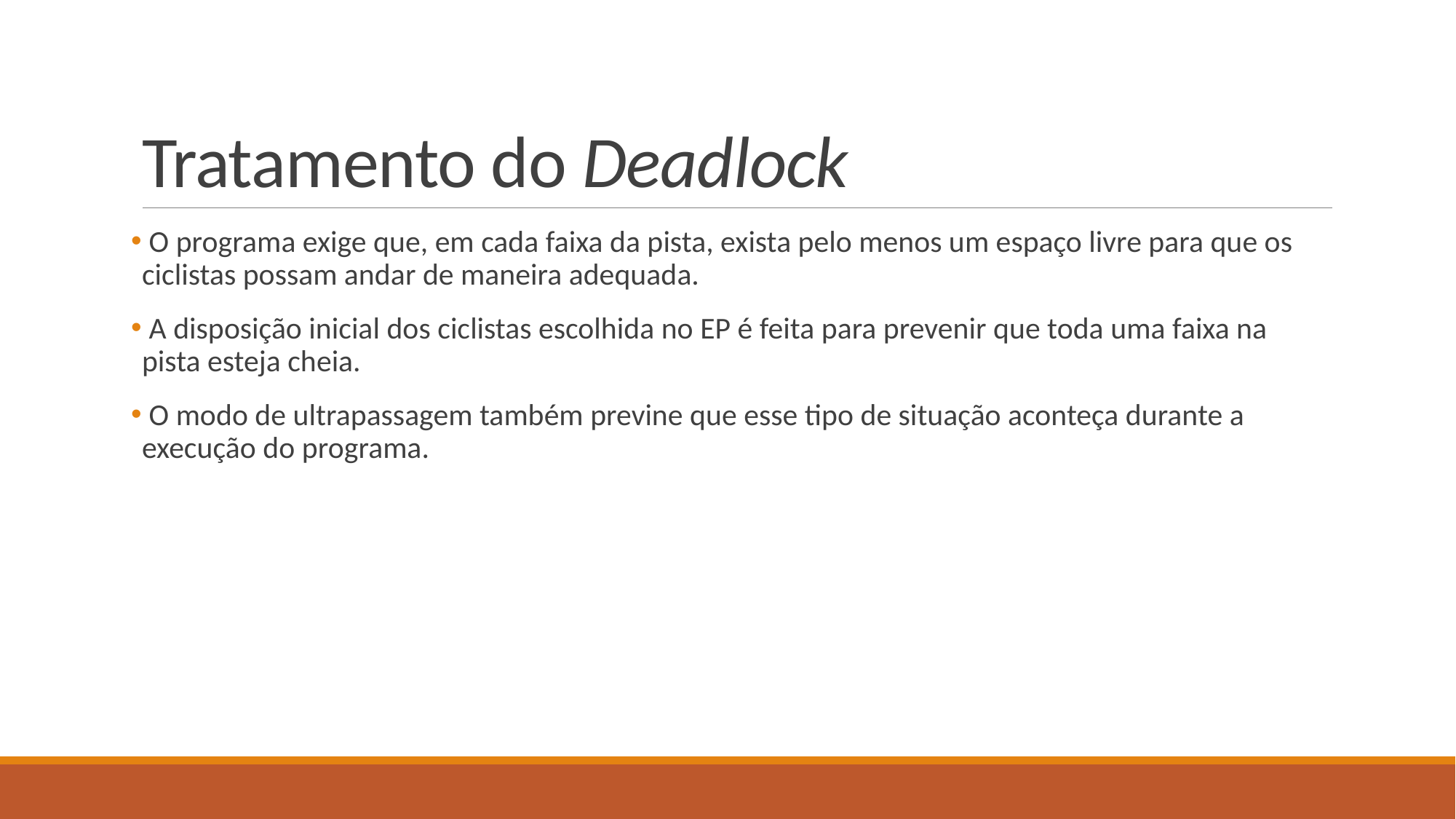

# Tratamento do Deadlock
 O programa exige que, em cada faixa da pista, exista pelo menos um espaço livre para que os ciclistas possam andar de maneira adequada.
 A disposição inicial dos ciclistas escolhida no EP é feita para prevenir que toda uma faixa na pista esteja cheia.
 O modo de ultrapassagem também previne que esse tipo de situação aconteça durante a execução do programa.